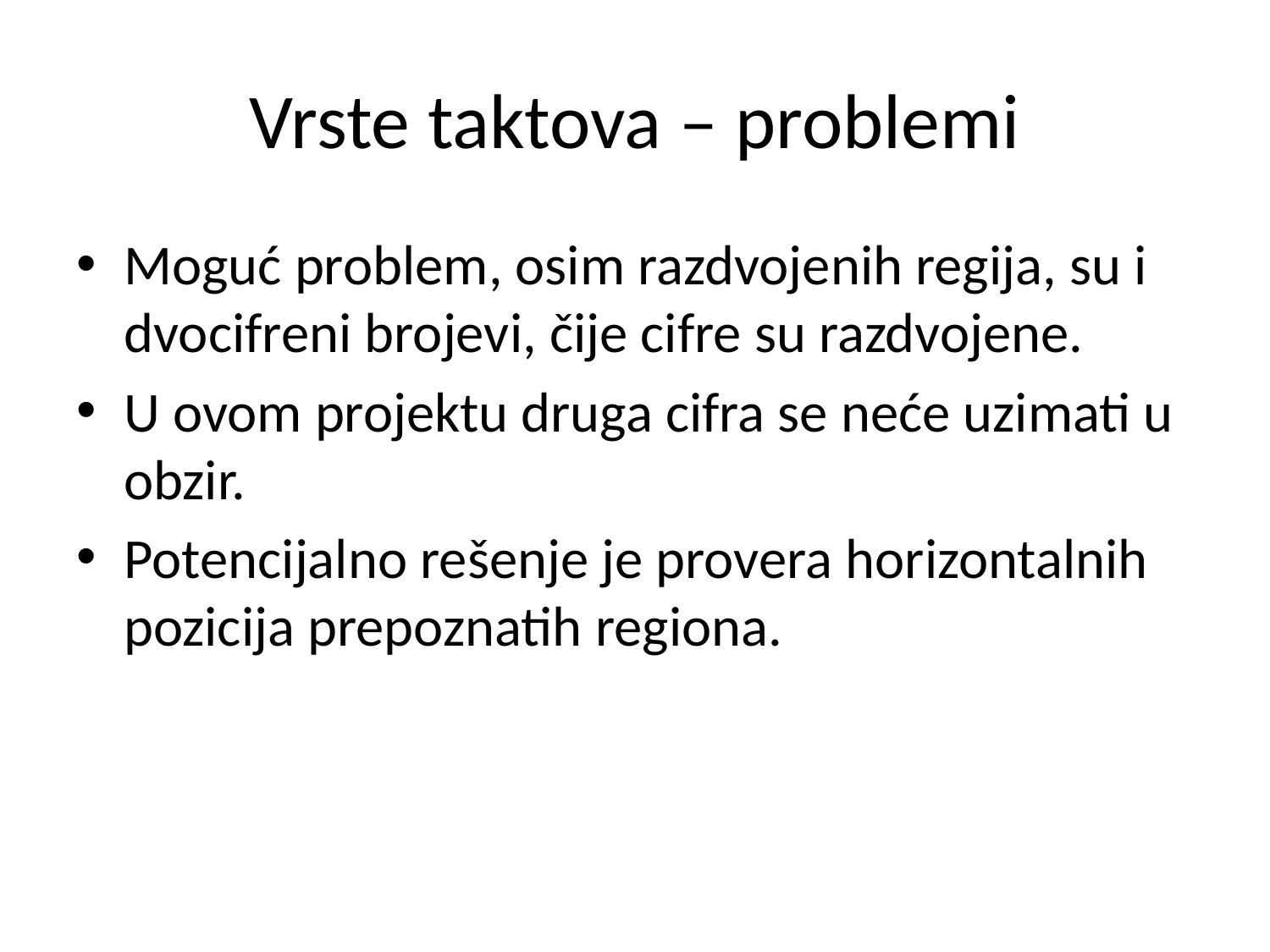

# Vrste taktova – problemi
Moguć problem, osim razdvojenih regija, su i dvocifreni brojevi, čije cifre su razdvojene.
U ovom projektu druga cifra se neće uzimati u obzir.
Potencijalno rešenje je provera horizontalnih pozicija prepoznatih regiona.